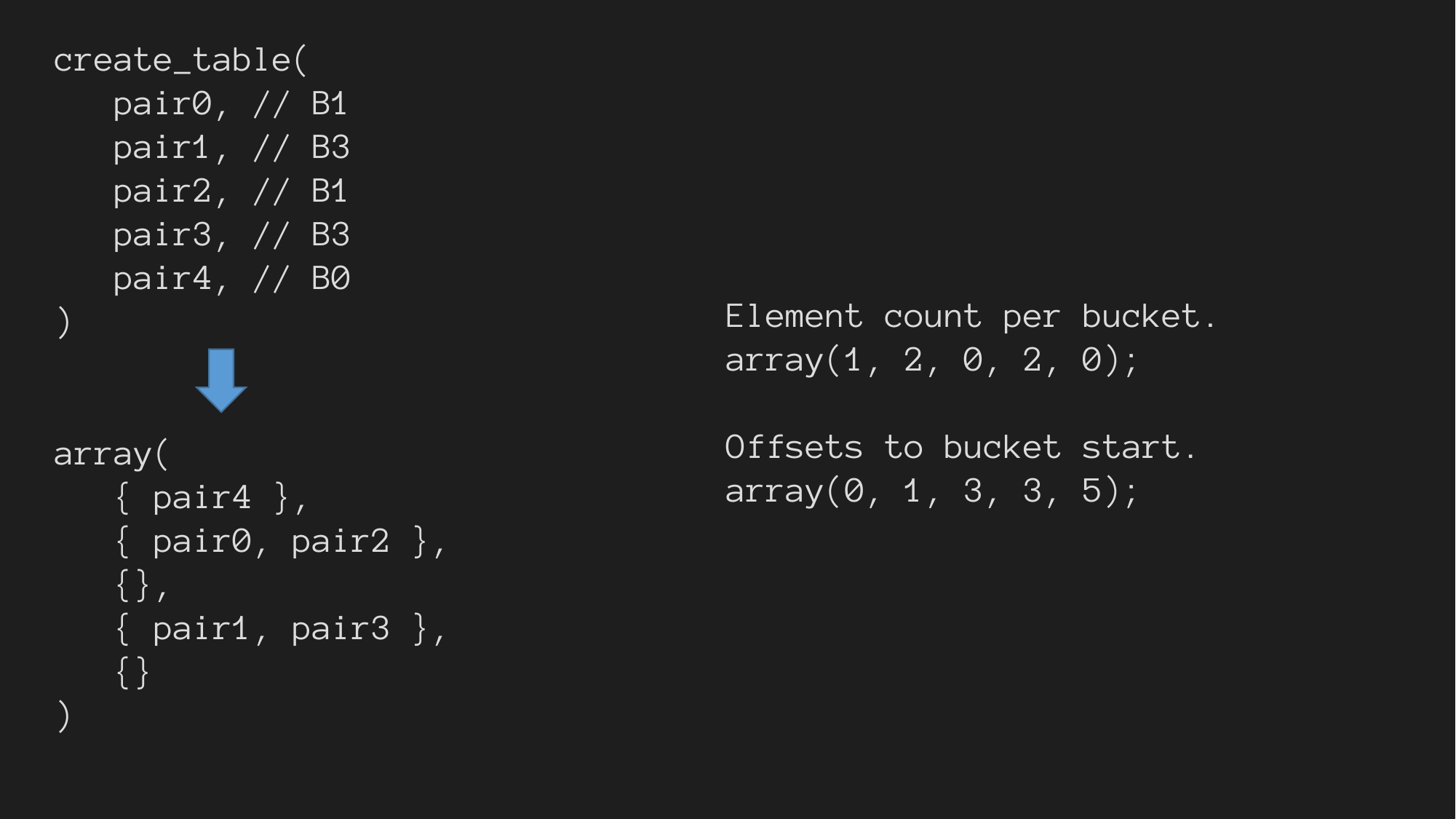

create_table(
   pair0, // B1
   pair1, // B3
   pair2, // B1
   pair3, // B3
   pair4, // B0
)

Element count per bucket.
array(1, 2, 0, 2, 0);

Offsets to bucket start.
array(0, 1, 3, 3, 5);

array(
   { pair4 },
   { pair0, pair2 },
   {},
   { pair1, pair3 },
   {}
)